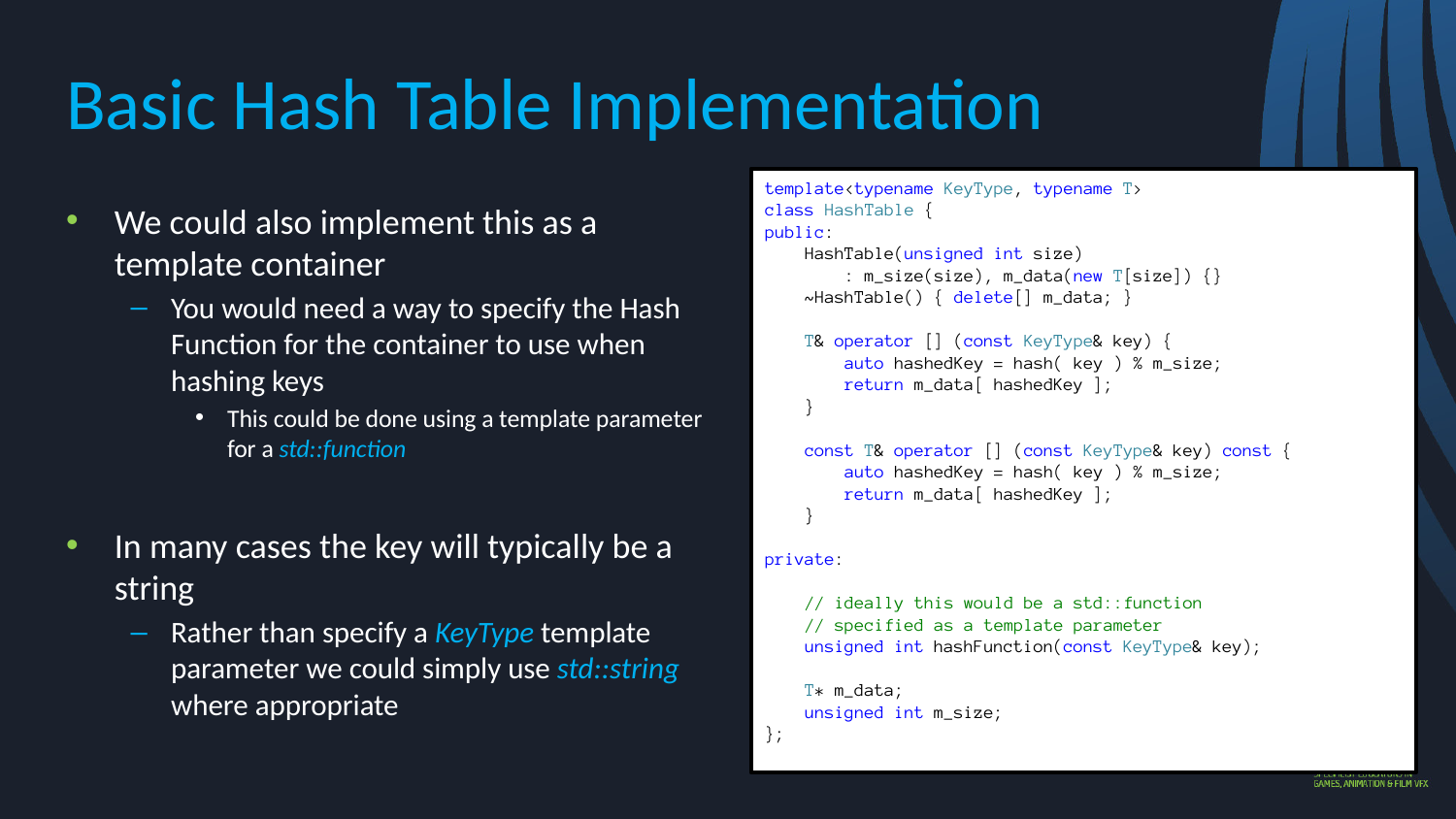

# Basic Hash Table Implementation
template<typename KeyType, typename T>
class HashTable {
public:
    HashTable(unsigned int size)
        : m_size(size), m_data(new T[size]) {}
    ~HashTable() { delete[] m_data; }

    T& operator [] (const KeyType& key) {
        auto hashedKey = hash( key ) % m_size;
        return m_data[ hashedKey ];
    }

    const T& operator [] (const KeyType& key) const {
        auto hashedKey = hash( key ) % m_size;
        return m_data[ hashedKey ];
    }

private:

    // ideally this would be a std::function
    // specified as a template parameter
    unsigned int hashFunction(const KeyType& key);

    T* m_data;
    unsigned int m_size;
};

We could also implement this as a template container
You would need a way to specify the Hash Function for the container to use when hashing keys
This could be done using a template parameter for a std::function

In many cases the key will typically be a string
Rather than specify a KeyType template parameter we could simply use std::string where appropriate